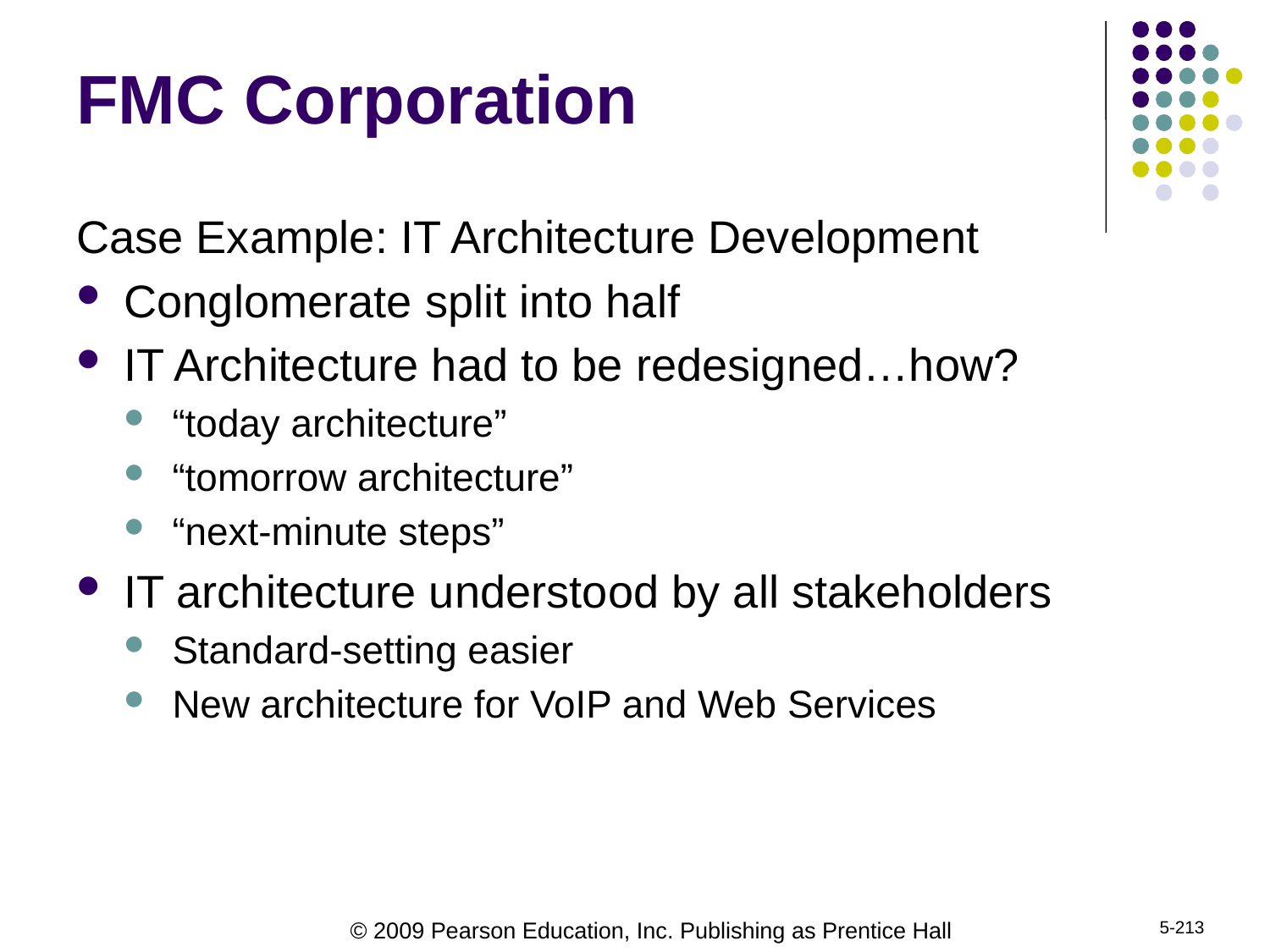

# FMC Corporation
Case Example: IT Architecture Development
Conglomerate split into half
IT Architecture had to be redesigned…how?
“today architecture”
“tomorrow architecture”
“next-minute steps”
IT architecture understood by all stakeholders
Standard-setting easier
New architecture for VoIP and Web Services
5-213